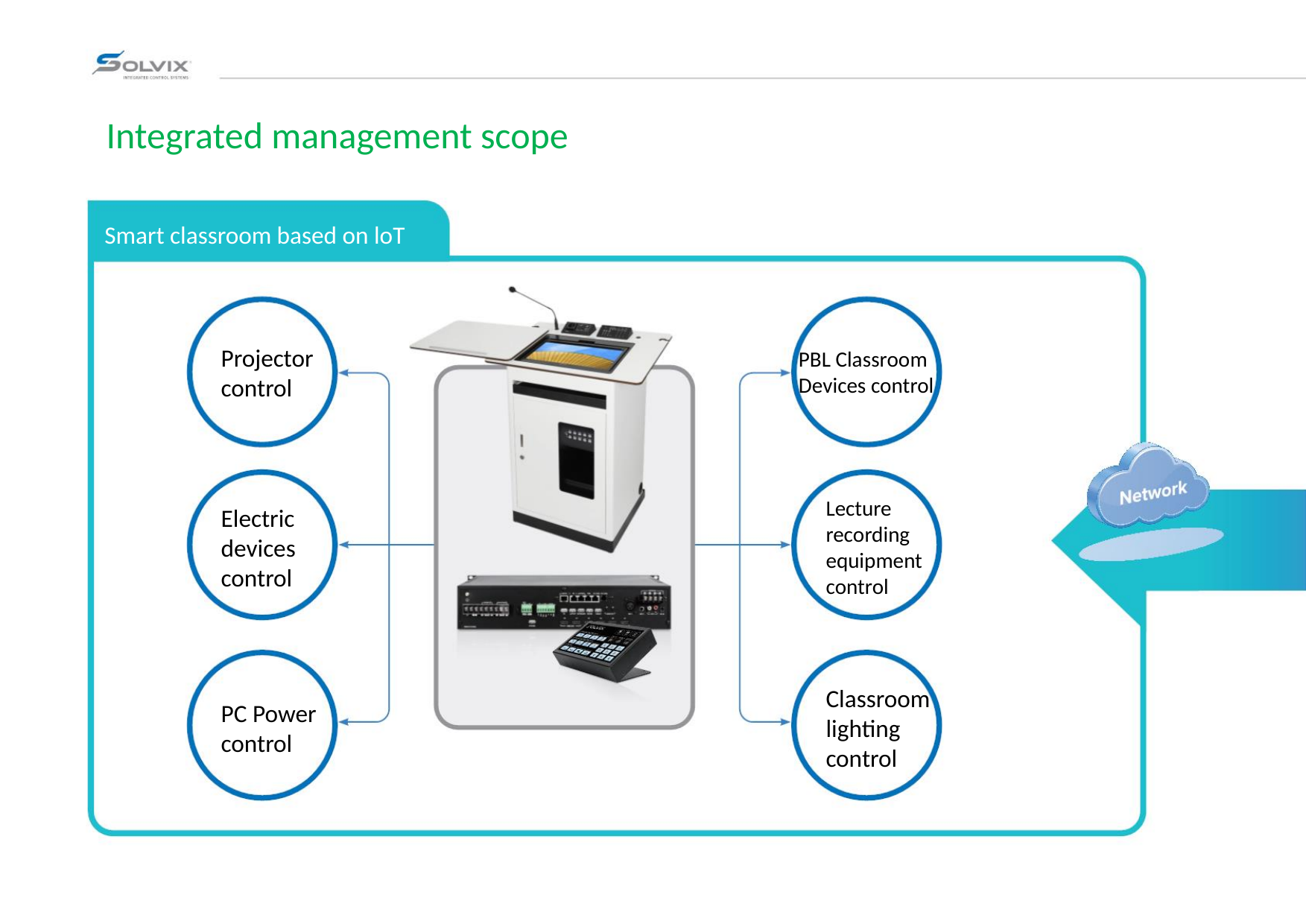

Integrated management scope
Smart classroom based on loT
Projector control
PBL Classroom Devices control
Lecture recording equipment control
Electric devices control
Classroom lighting control
PC Power control